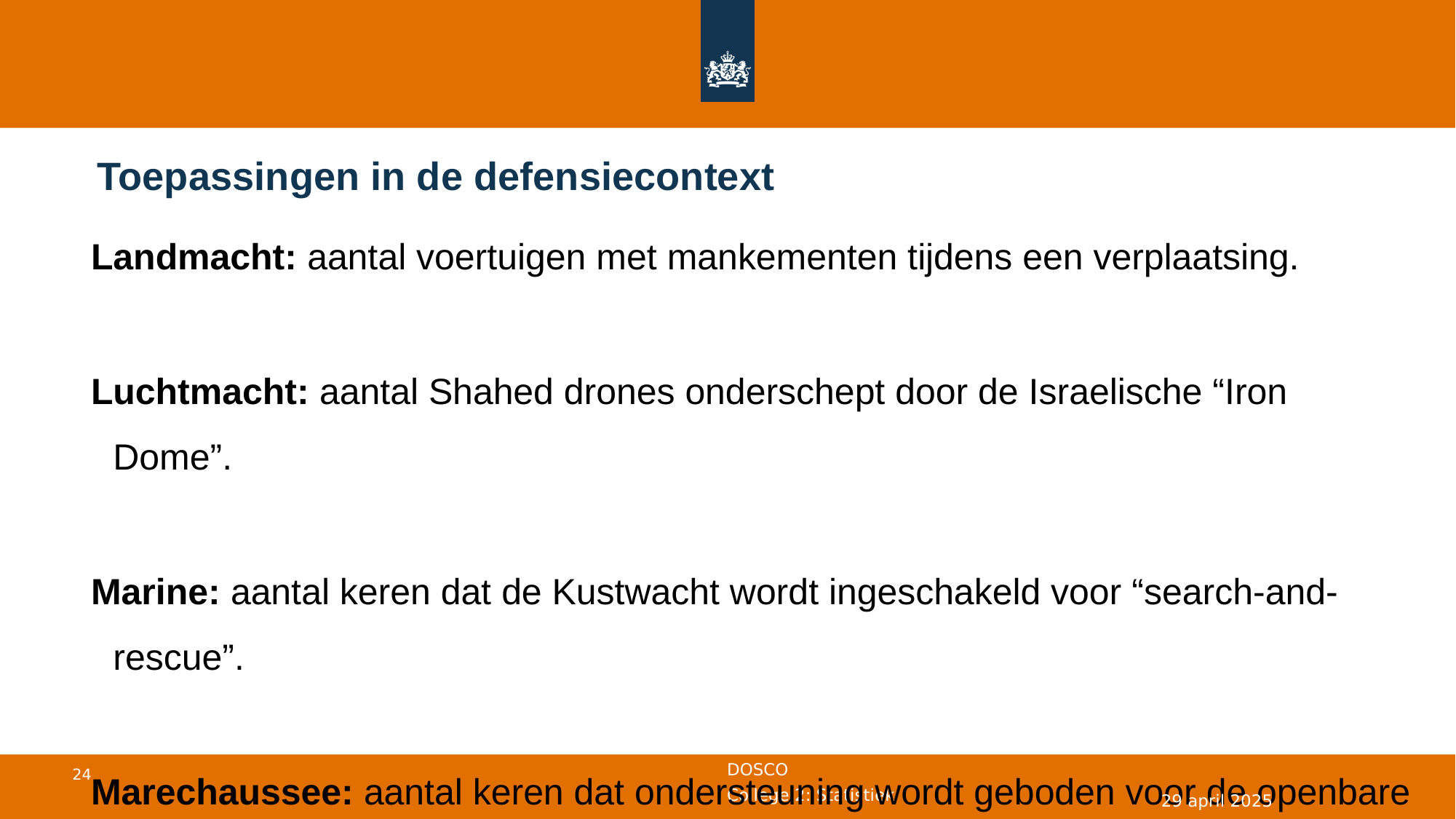

# Toepassingen in de defensiecontext
Landmacht: aantal voertuigen met mankementen tijdens een verplaatsing.

Luchtmacht: aantal Shahed drones onderschept door de Israelische “Iron Dome”.

Marine: aantal keren dat de Kustwacht wordt ingeschakeld voor “search-and-rescue”.

Marechaussee: aantal keren dat ondersteuning wordt geboden voor de openbare orde.

29 april 2025